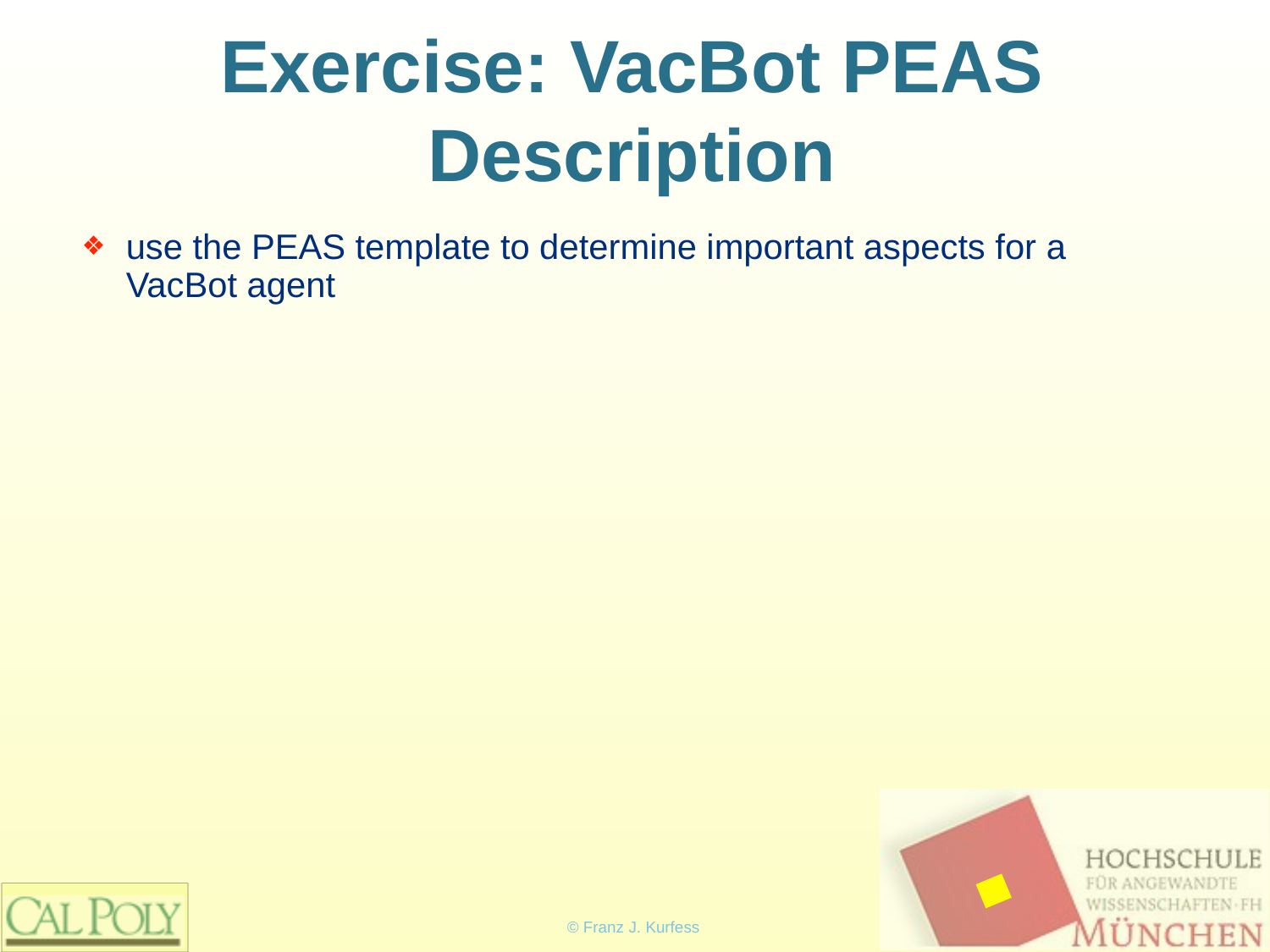

# Exercise: VacBot PEAS Description
use the PEAS template to determine important aspects for a VacBot agent
34